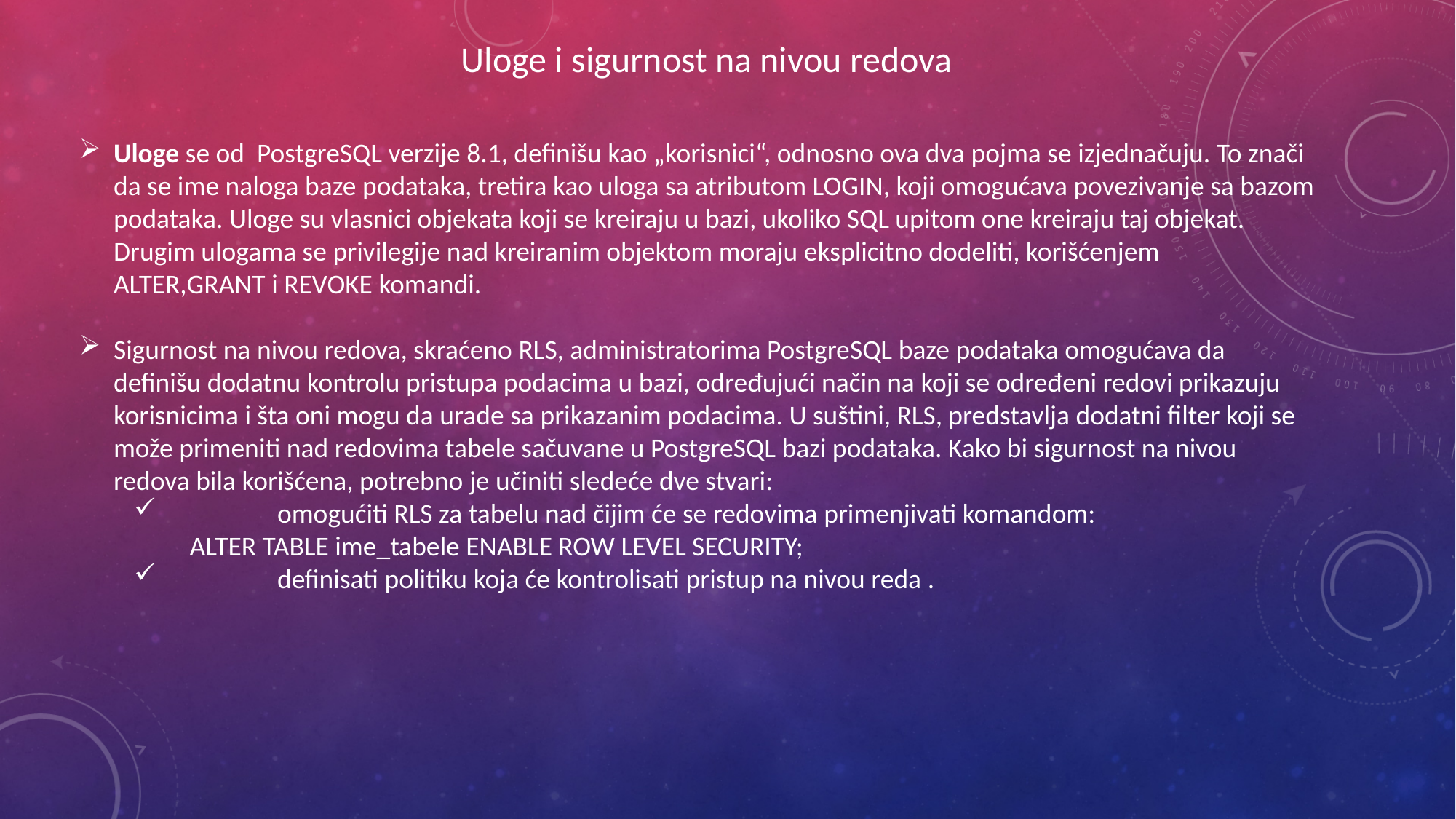

Uloge i sigurnost na nivou redova
Uloge se od  PostgreSQL verzije 8.1, definišu kao „korisnici“, odnosno ova dva pojma se izjednačuju. To znači da se ime naloga baze podataka, tretira kao uloga sa atributom LOGIN, koji omogućava povezivanje sa bazom podataka. Uloge su vlasnici objekata koji se kreiraju u bazi, ukoliko SQL upitom one kreiraju taj objekat. Drugim ulogama se privilegije nad kreiranim objektom moraju eksplicitno dodeliti, korišćenjem ALTER,GRANT i REVOKE komandi.

Sigurnost na nivou redova, skraćeno RLS, administratorima PostgreSQL baze podataka omogućava da definišu dodatnu kontrolu pristupa podacima u bazi, određujući način na koji se određeni redovi prikazuju korisnicima i šta oni mogu da urade sa prikazanim podacima. U suštini, RLS, predstavlja dodatni filter koji se može primeniti nad redovima tabele sačuvane u PostgreSQL bazi podataka. Kako bi sigurnost na nivou redova bila korišćena, potrebno je učiniti sledeće dve stvari:
 	omogućiti RLS za tabelu nad čijim će se redovima primenjivati komandom:
         ALTER TABLE ime_tabele ENABLE ROW LEVEL SECURITY;
 	definisati politiku koja će kontrolisati pristup na nivou reda .